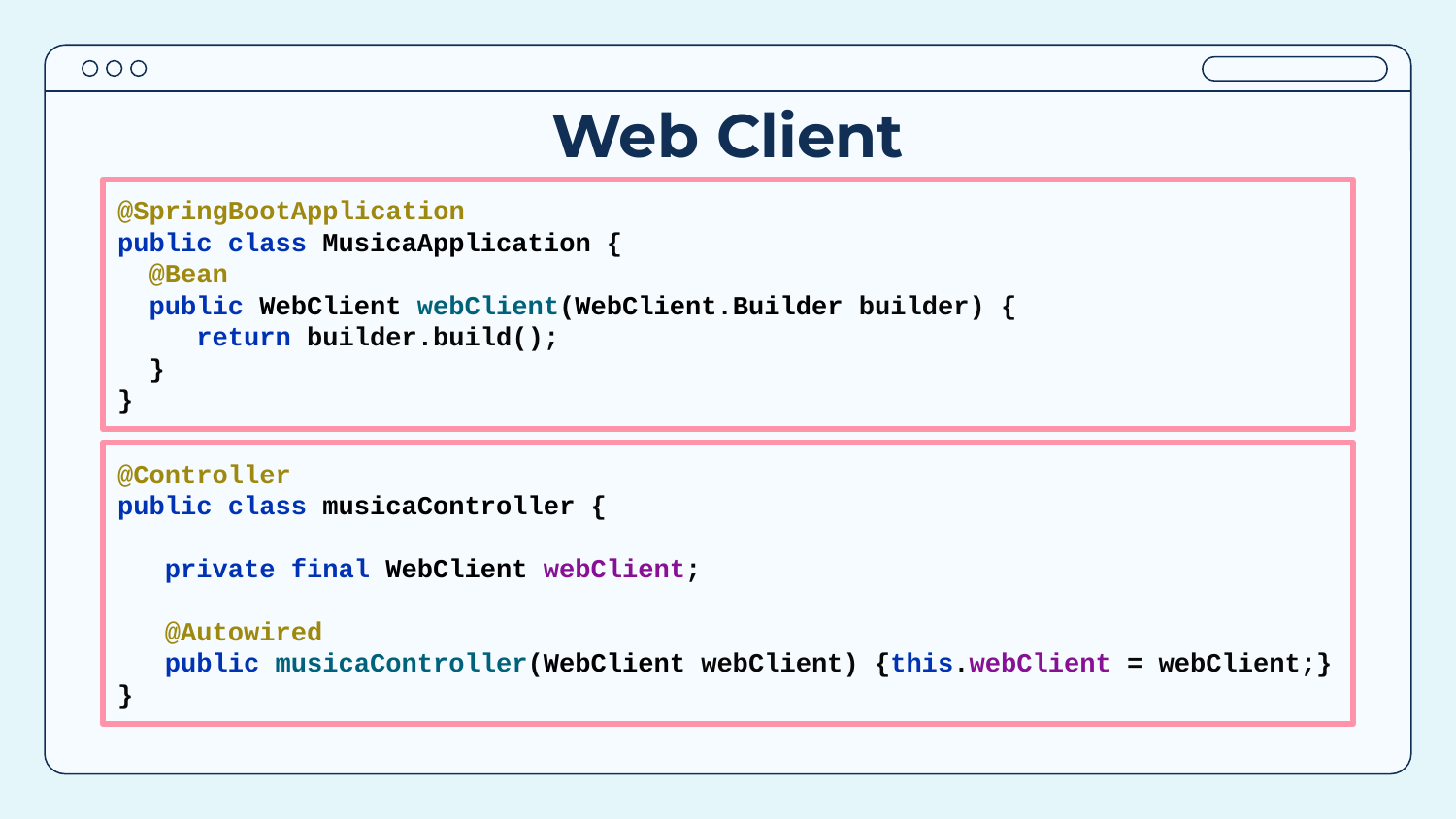

# Web Client
@SpringBootApplication
public class MusicaApplication {
  @Bean
  public WebClient webClient(WebClient.Builder builder) {
     return builder.build();
  }
}
@Controller
public class musicaController {

   private final WebClient webClient;

   @Autowired
   public musicaController(WebClient webClient) {this.webClient = webClient;}
}